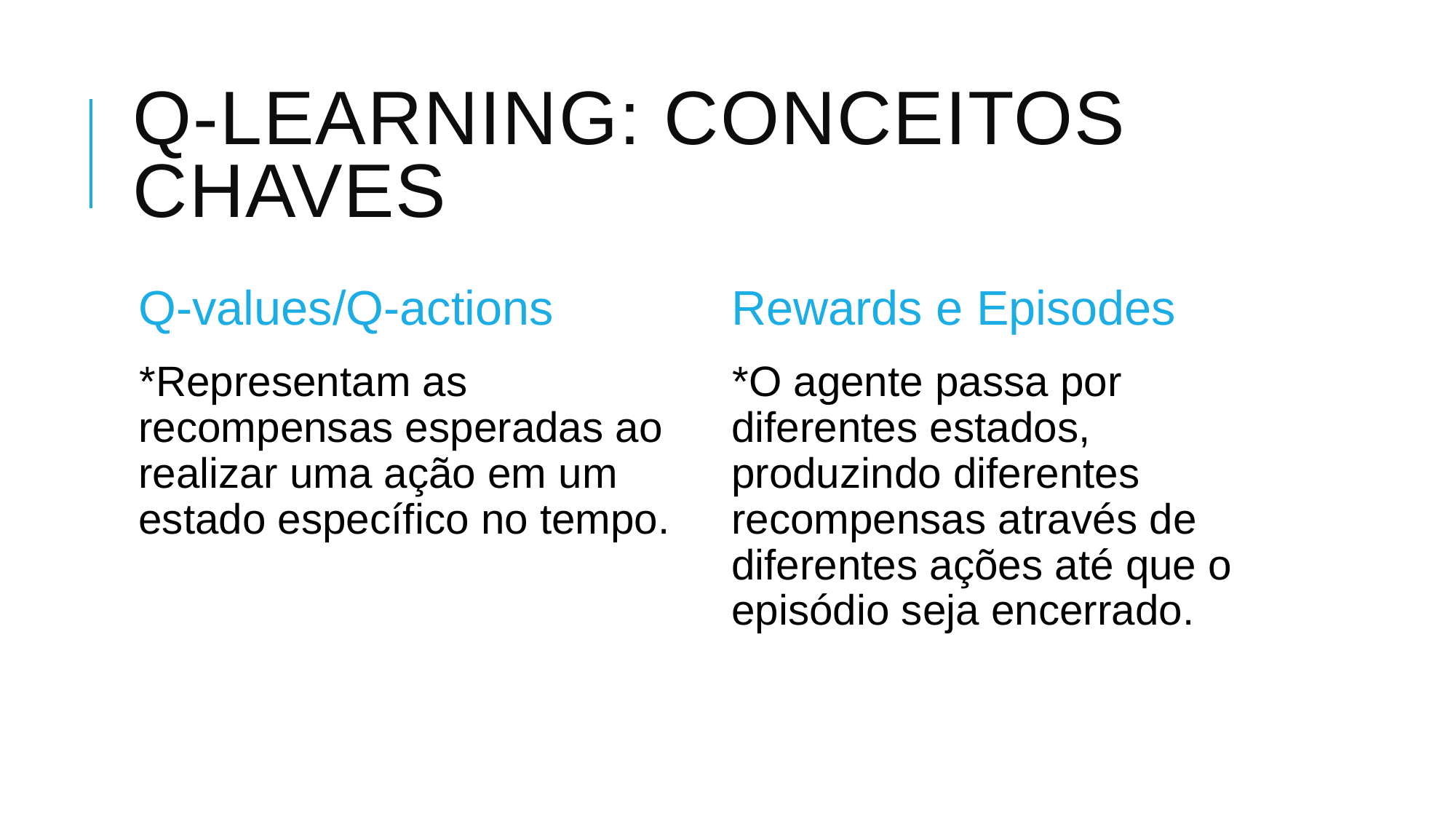

# Q-learning: Conceitos chaves
Q-values/Q-actions
Rewards e Episodes
*Representam as recompensas esperadas ao realizar uma ação em um estado específico no tempo.
*O agente passa por diferentes estados, produzindo diferentes recompensas através de diferentes ações até que o episódio seja encerrado.